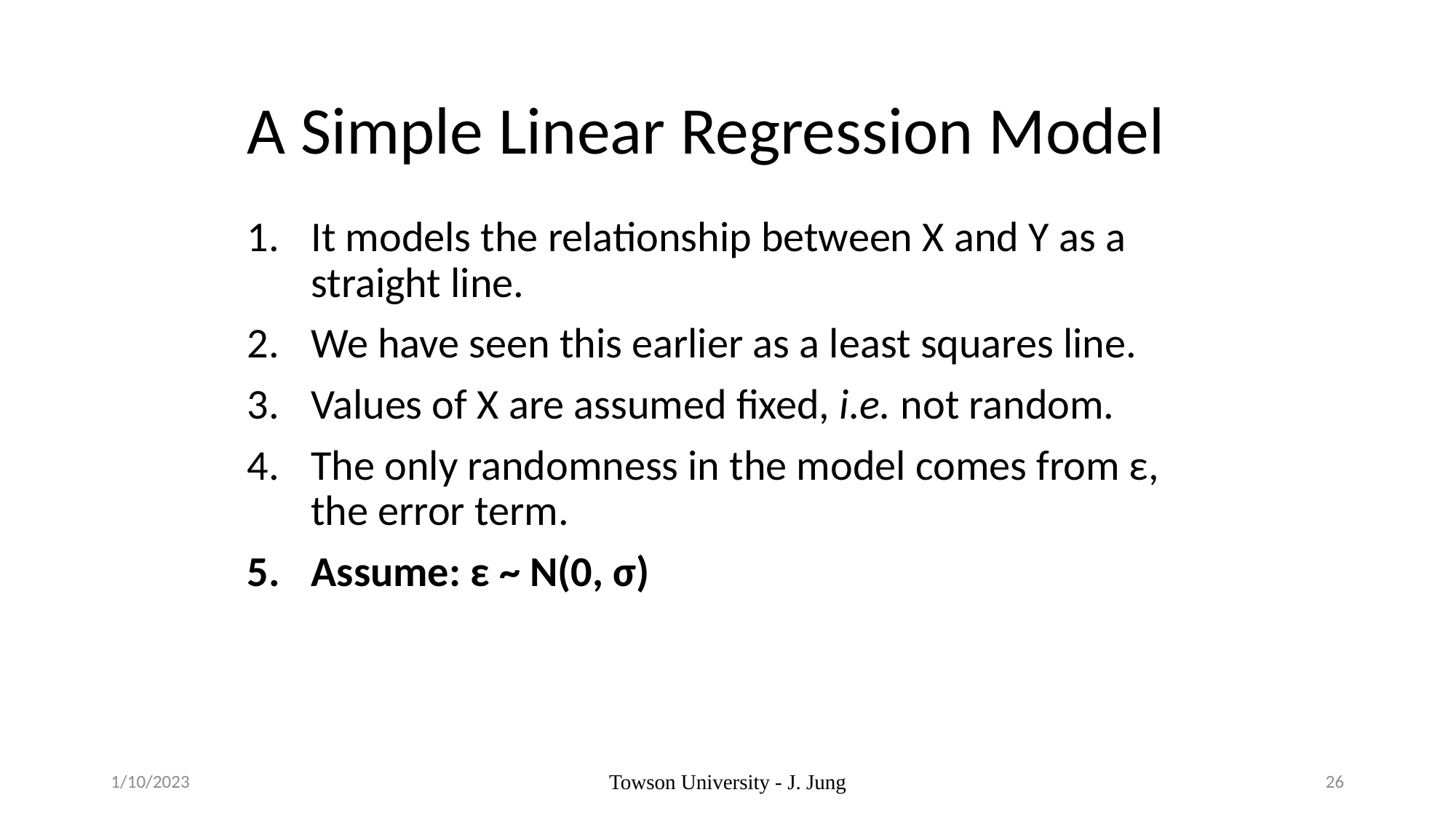

# A Simple Linear Regression Model
It models the relationship between X and Y as a straight line.
We have seen this earlier as a least squares line.
Values of X are assumed fixed, i.e. not random.
The only randomness in the model comes from ε, the error term.
Assume: ε ~ N(0, σ)
1/10/2023
Towson University - J. Jung
26